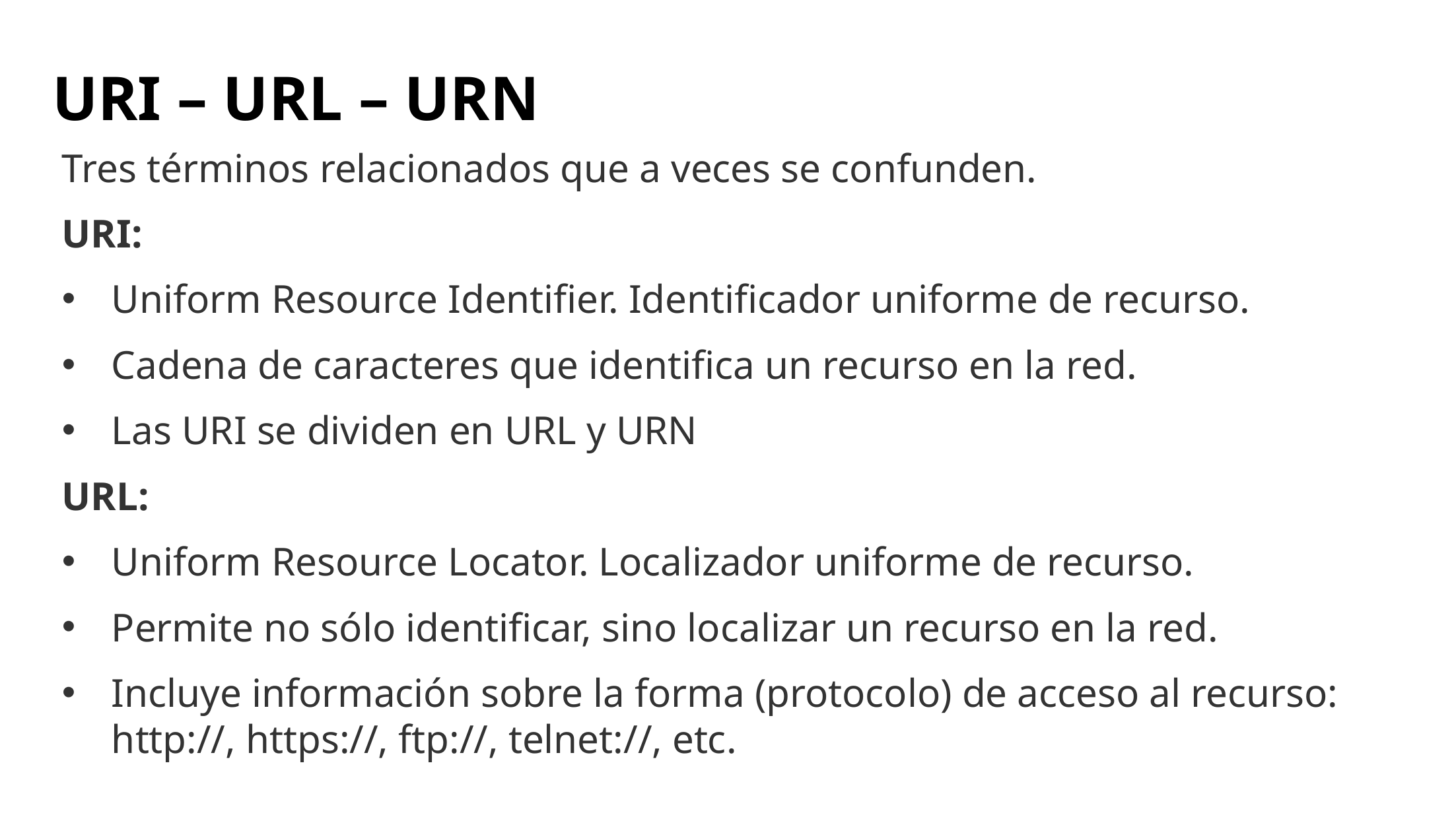

# URI – URL – URN
Tres términos relacionados que a veces se confunden.
URI:
Uniform Resource Identifier. Identificador uniforme de recurso.
Cadena de caracteres que identifica un recurso en la red.
Las URI se dividen en URL y URN
URL:
Uniform Resource Locator. Localizador uniforme de recurso.
Permite no sólo identificar, sino localizar un recurso en la red.
Incluye información sobre la forma (protocolo) de acceso al recurso: http://, https://, ftp://, telnet://, etc.